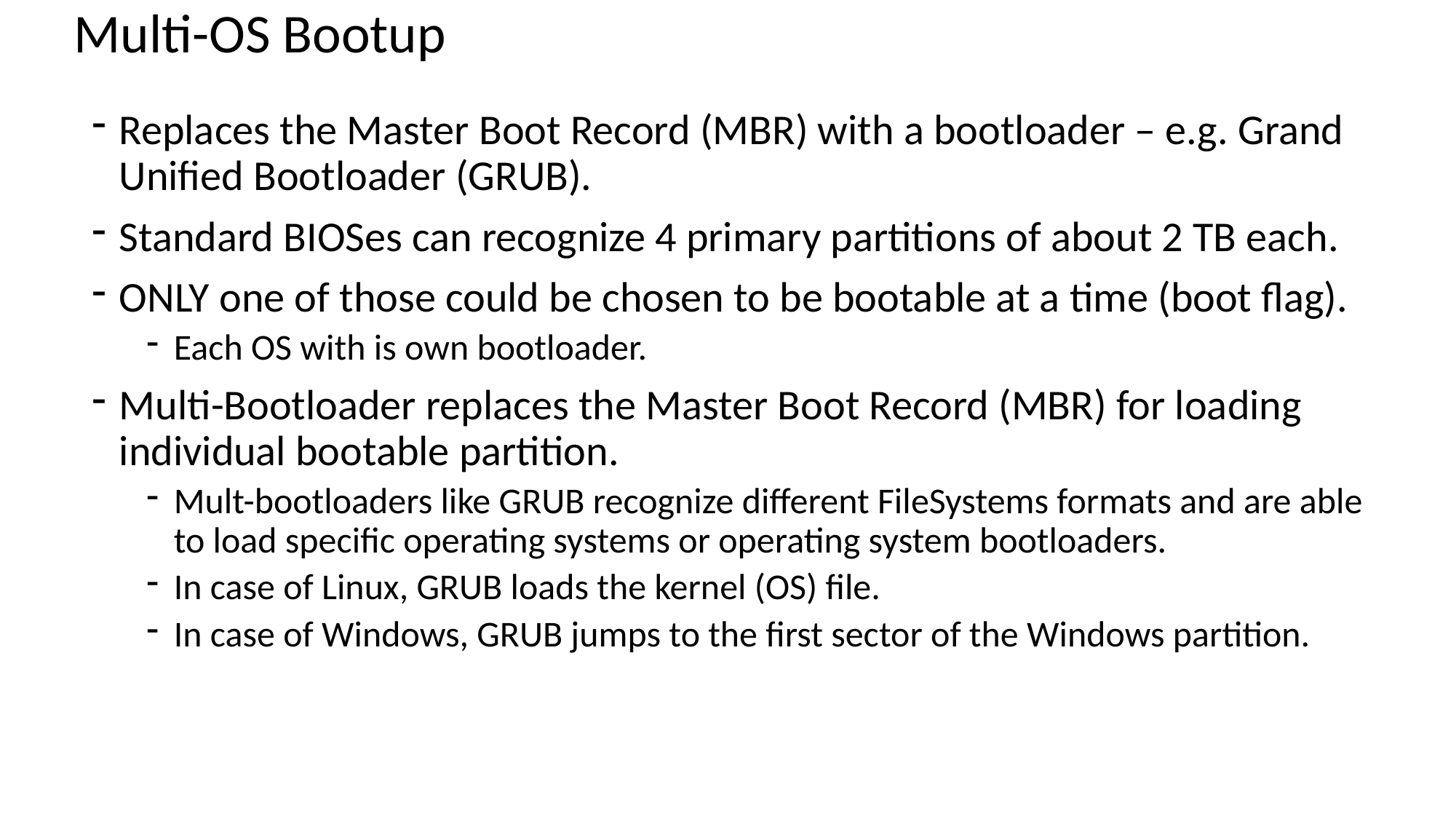

# Multi-OS Bootup

Replaces the Master Boot Record (MBR) with a bootloader – e.g. Grand Unified Bootloader (GRUB).
Standard BIOSes can recognize 4 primary partitions of about 2 TB each.
ONLY one of those could be chosen to be bootable at a time (boot flag).
Each OS with is own bootloader.
Multi-Bootloader replaces the Master Boot Record (MBR) for loading individual bootable partition.
Mult-bootloaders like GRUB recognize different FileSystems formats and are able to load specific operating systems or operating system bootloaders.
In case of Linux, GRUB loads the kernel (OS) file.
In case of Windows, GRUB jumps to the first sector of the Windows partition.